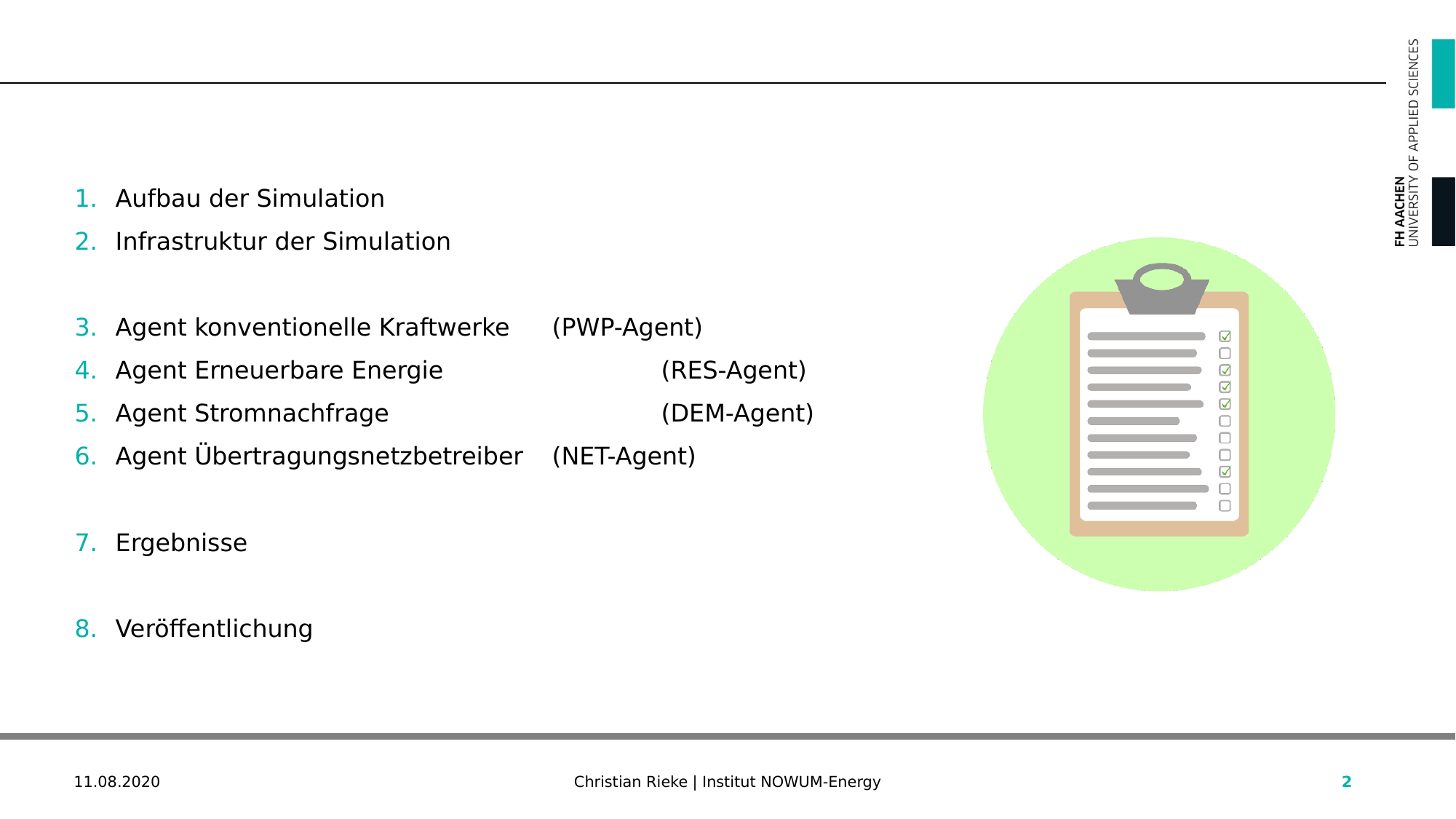

Aufbau der Simulation
Infrastruktur der Simulation

Agent konventionelle Kraftwerke 	(PWP-Agent)
Agent Erneuerbare Energie		(RES-Agent)
Agent Stromnachfrage			(DEM-Agent)
Agent Übertragungsnetzbetreiber	(NET-Agent)

Ergebnisse

Veröffentlichung

11.08.2020
Christian Rieke | Institut NOWUM-Energy
2